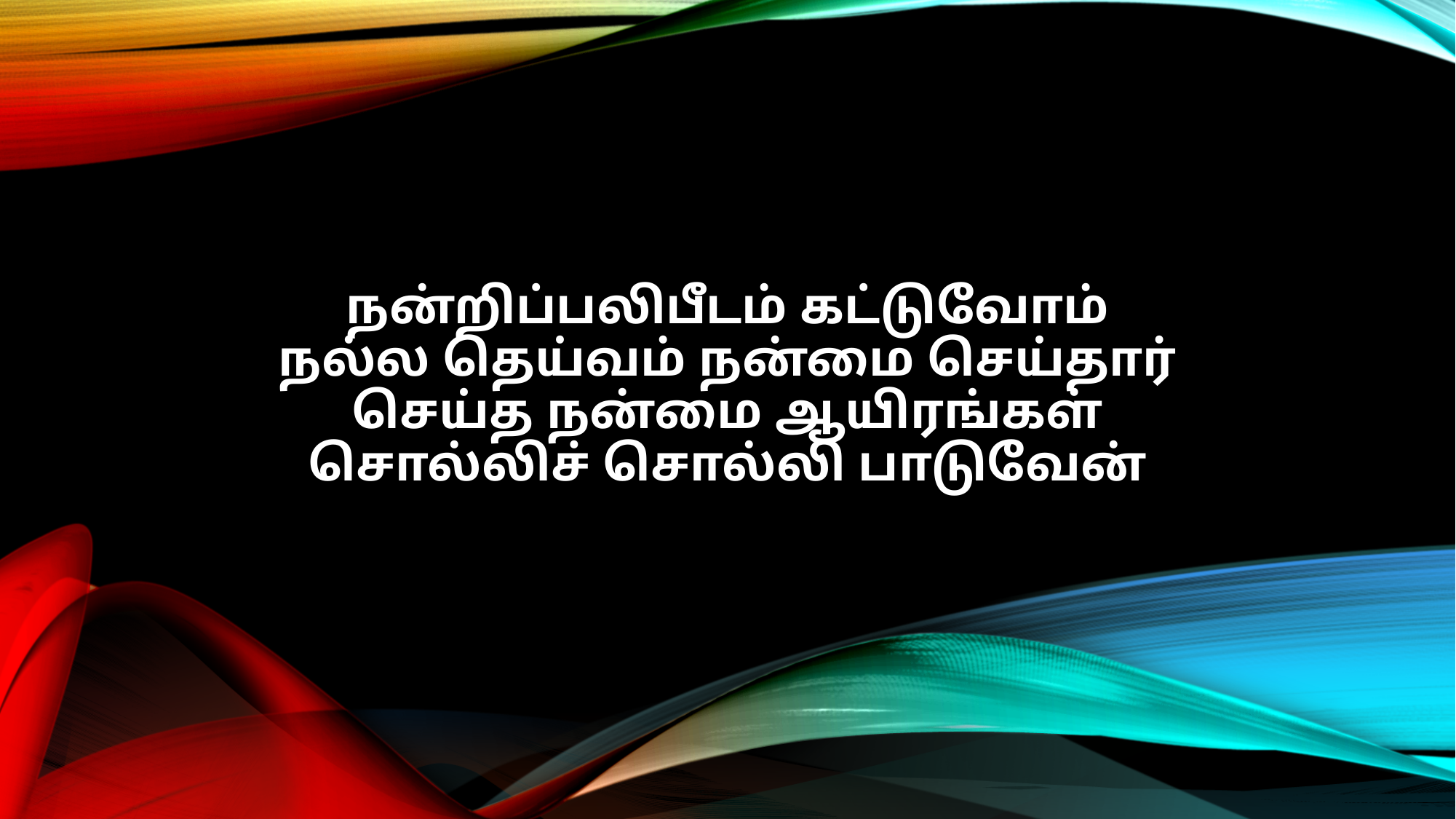

நன்றிப்பலிபீடம் கட்டுவோம்
நல்ல தெய்வம் நன்மை செய்தார்
செய்த நன்மை ஆயிரங்கள்
சொல்லிச் சொல்லி பாடுவேன்